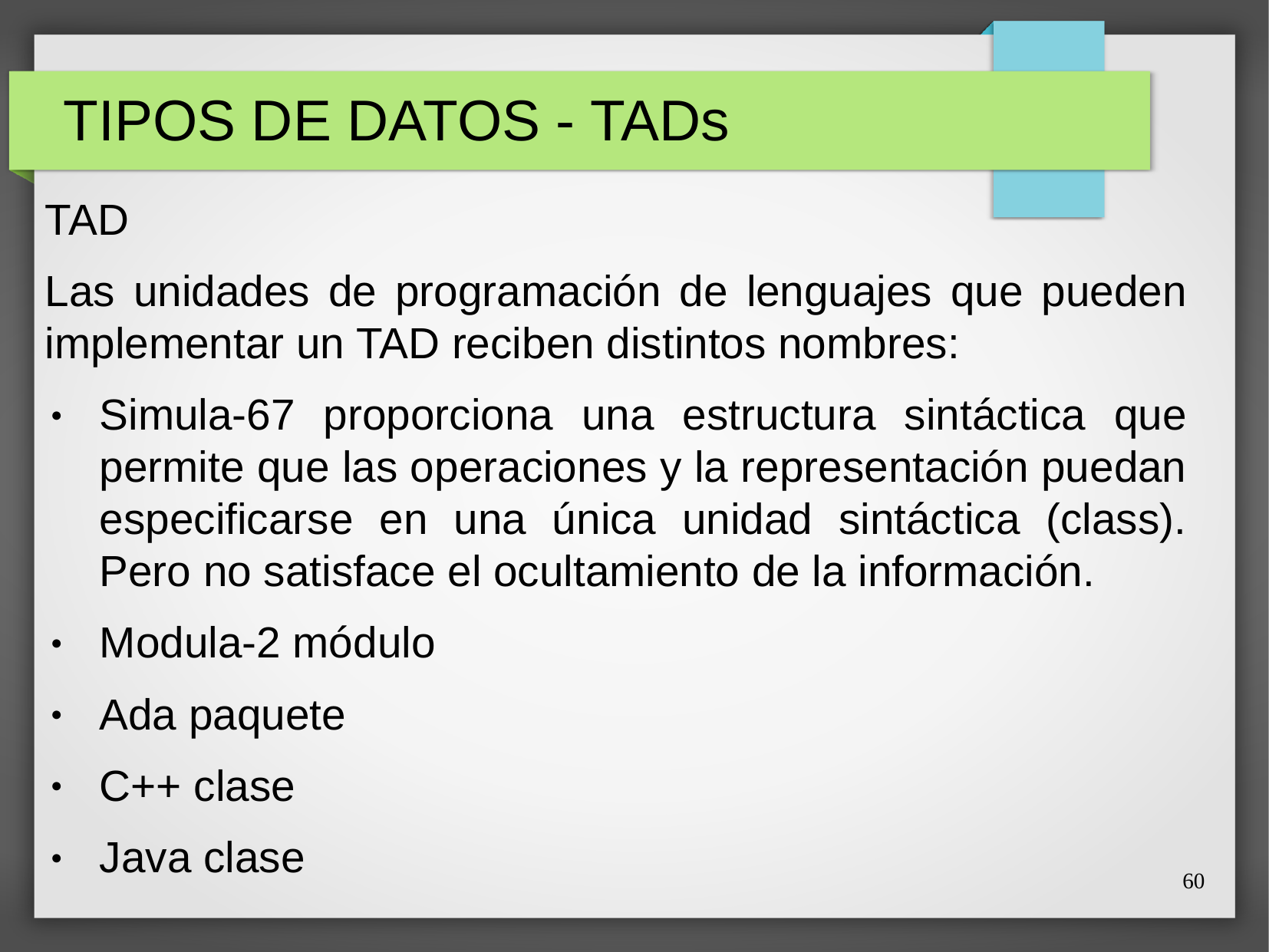

# TIPOS DE DATOS - TADs
TAD
Las unidades de programación de lenguajes que pueden implementar un TAD reciben distintos nombres:
Simula-67 proporciona una estructura sintáctica que permite que las operaciones y la representación puedan especificarse en una única unidad sintáctica (class). Pero no satisface el ocultamiento de la información.
Modula-2 módulo
Ada paquete
C++ clase
Java clase
60